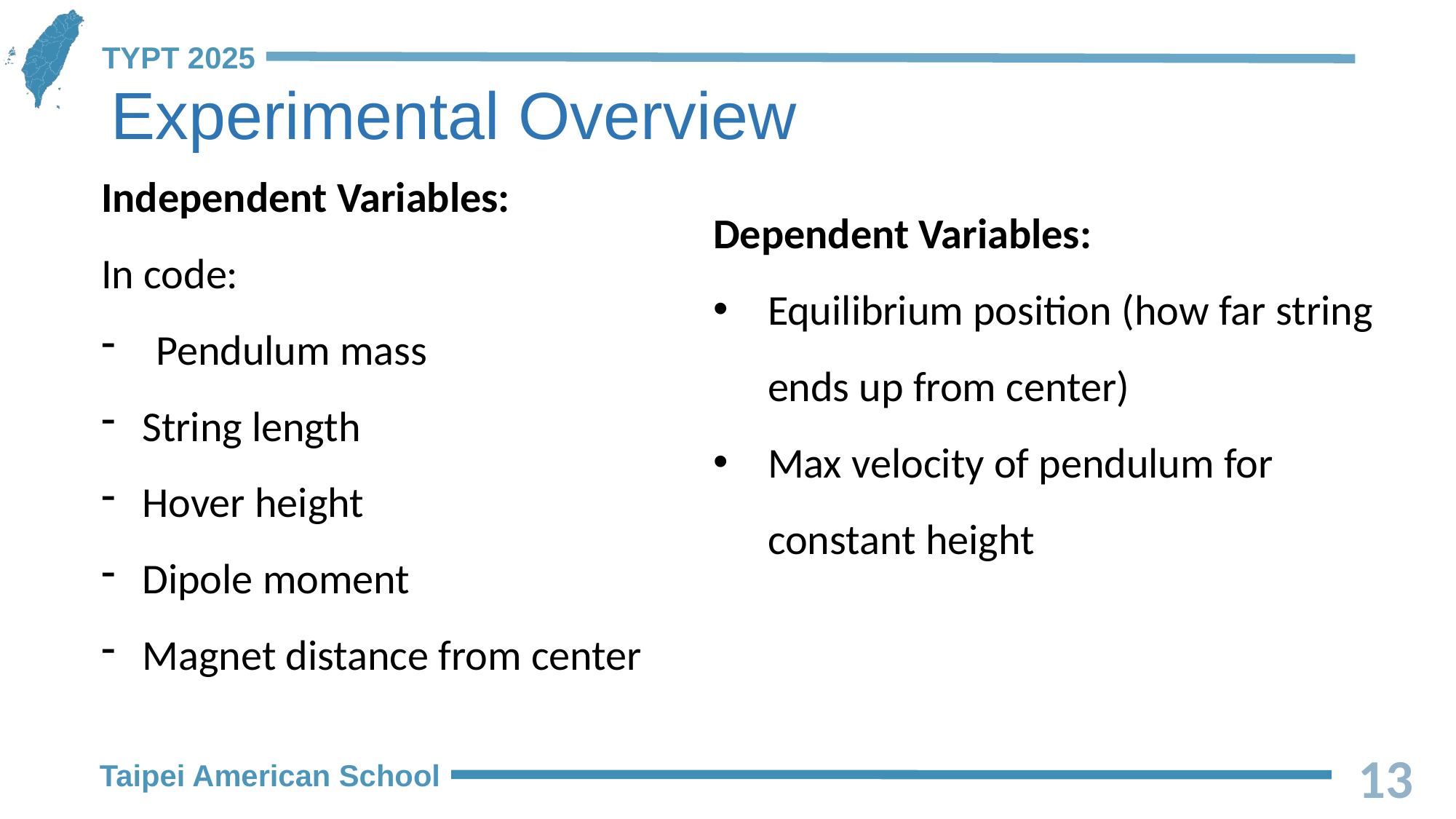

# Experimental Overview
Independent Variables:
In code:
Pendulum mass
String length
Hover height
Dipole moment
Magnet distance from center
Dependent Variables:
Equilibrium position (how far string ends up from center)
Max velocity of pendulum for constant height
13